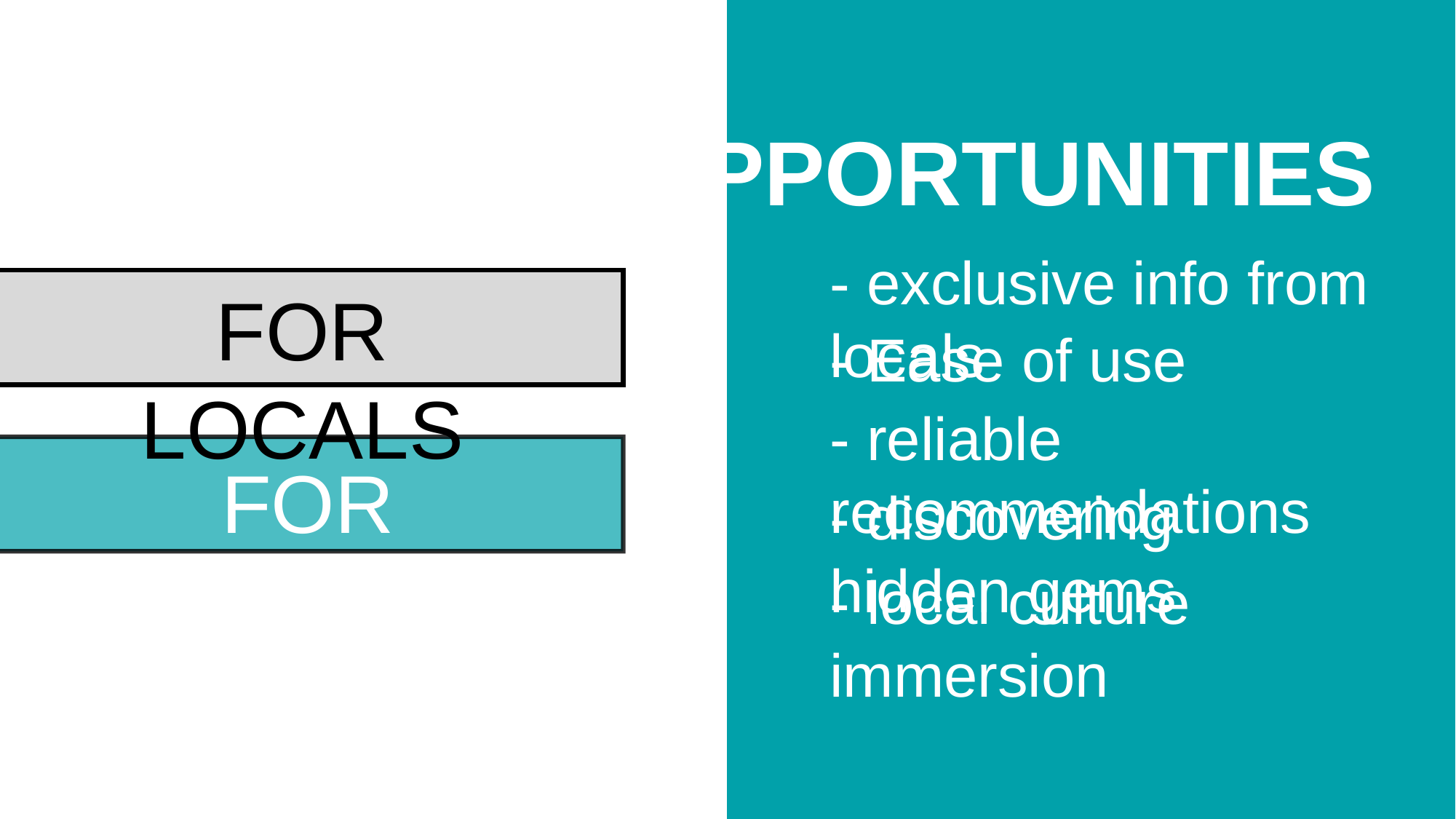

OPPORTUNITIES

- exclusive info from locals

FOR LOCALS
- Ease of use
- reliable recommendations

FOR TOURISTS
- discovering hidden gems
- local culture immersion